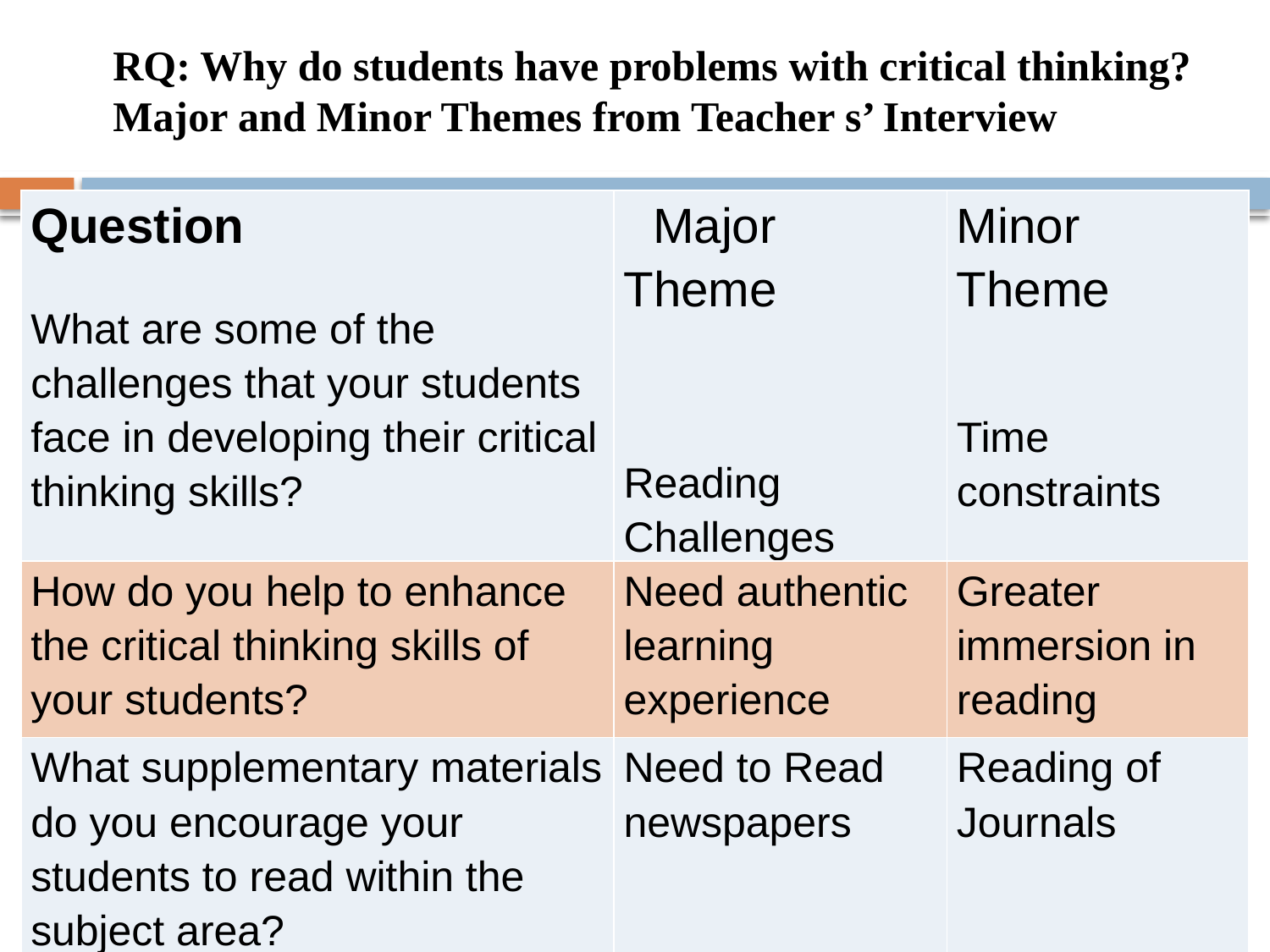

RQ: Why do students have problems with critical thinking?
Major and Minor Themes from Teacher s’ Interview
| Question   What are some of the challenges that your students face in developing their critical thinking skills? | Major Theme     Reading Challenges | Minor Theme    Time constraints |
| --- | --- | --- |
| How do you help to enhance the critical thinking skills of your students? | Need authentic learning experience | Greater immersion in reading |
| What supplementary materials do you encourage your students to read within the subject area? | Need to Read newspapers | Reading of Journals |